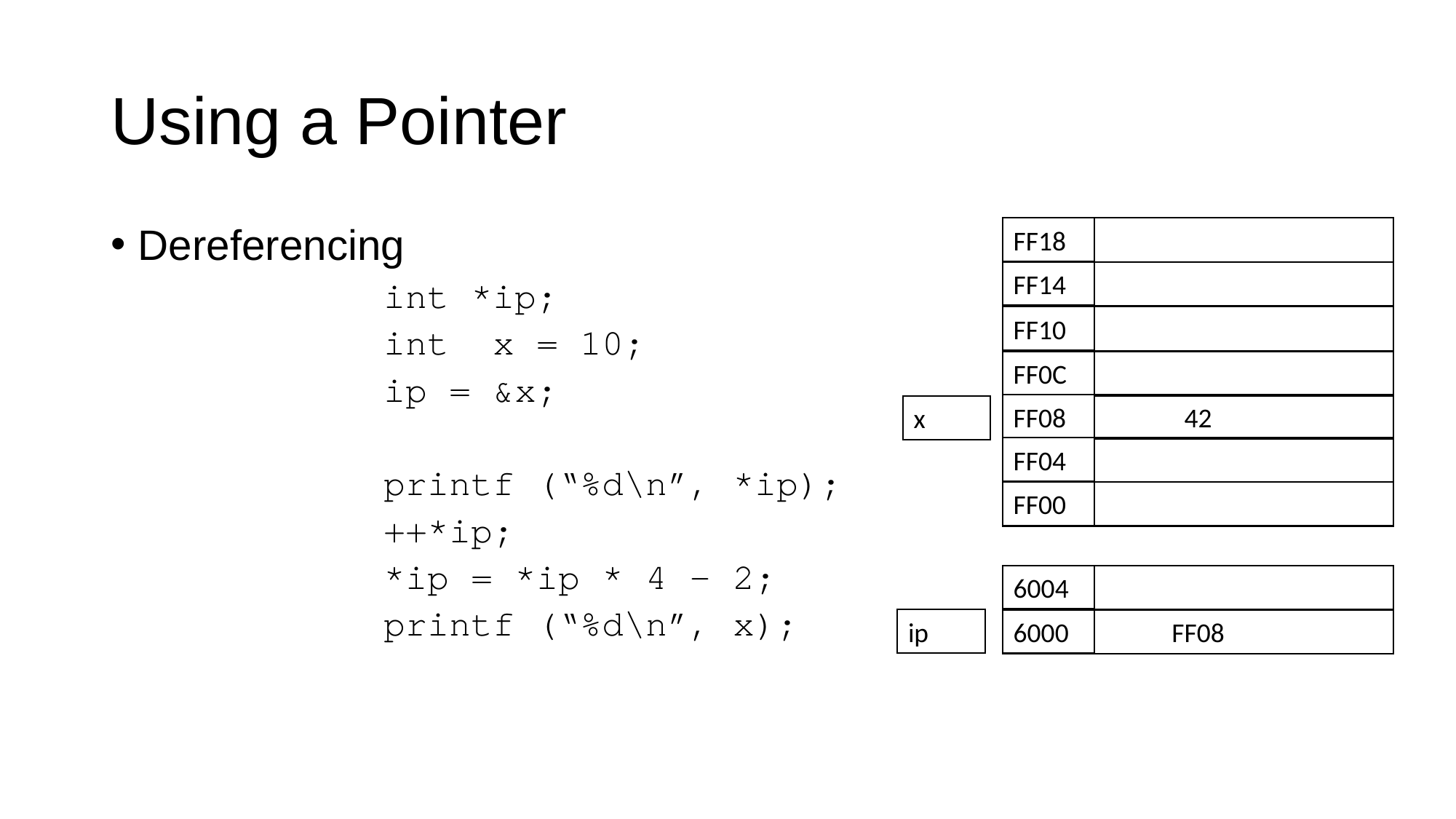

# Using a Pointer
Dereferencing
		int *ip;
		int  x = 10;
		ip = &x;

		printf (“%d\n”, *ip);
		++*ip;
		*ip = *ip * 4 - 2;
		printf (“%d\n”, x);

FF18

FF14

FF10

FF0C

FF08
42
x
FF04

FF00

6004

ip
6000
FF08